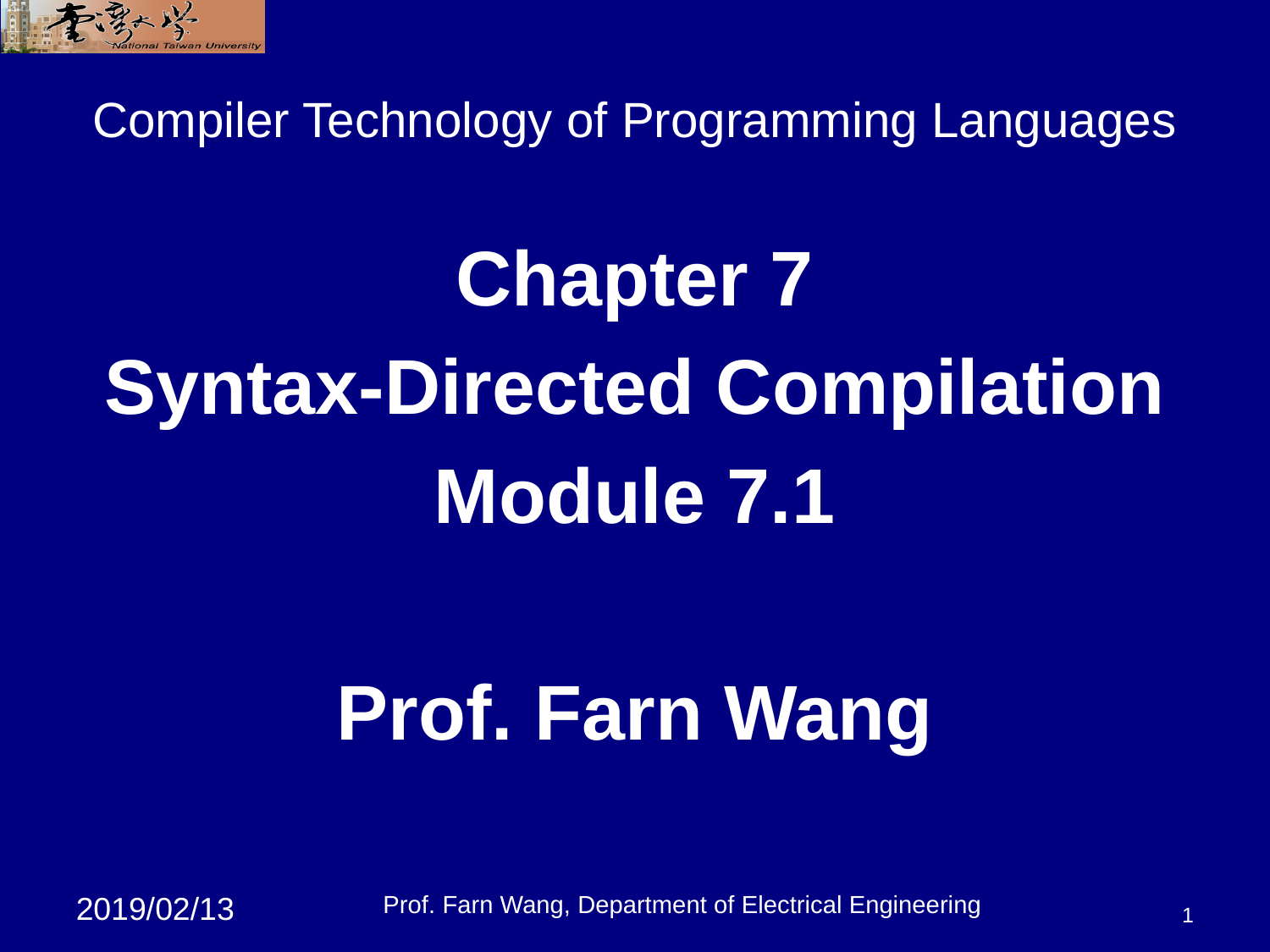

# Compiler Technology of Programming Languages
Chapter 7
Syntax-Directed Compilation
Module 7.1

Prof. Farn Wang
Prof. Farn Wang, Department of Electrical Engineering
1